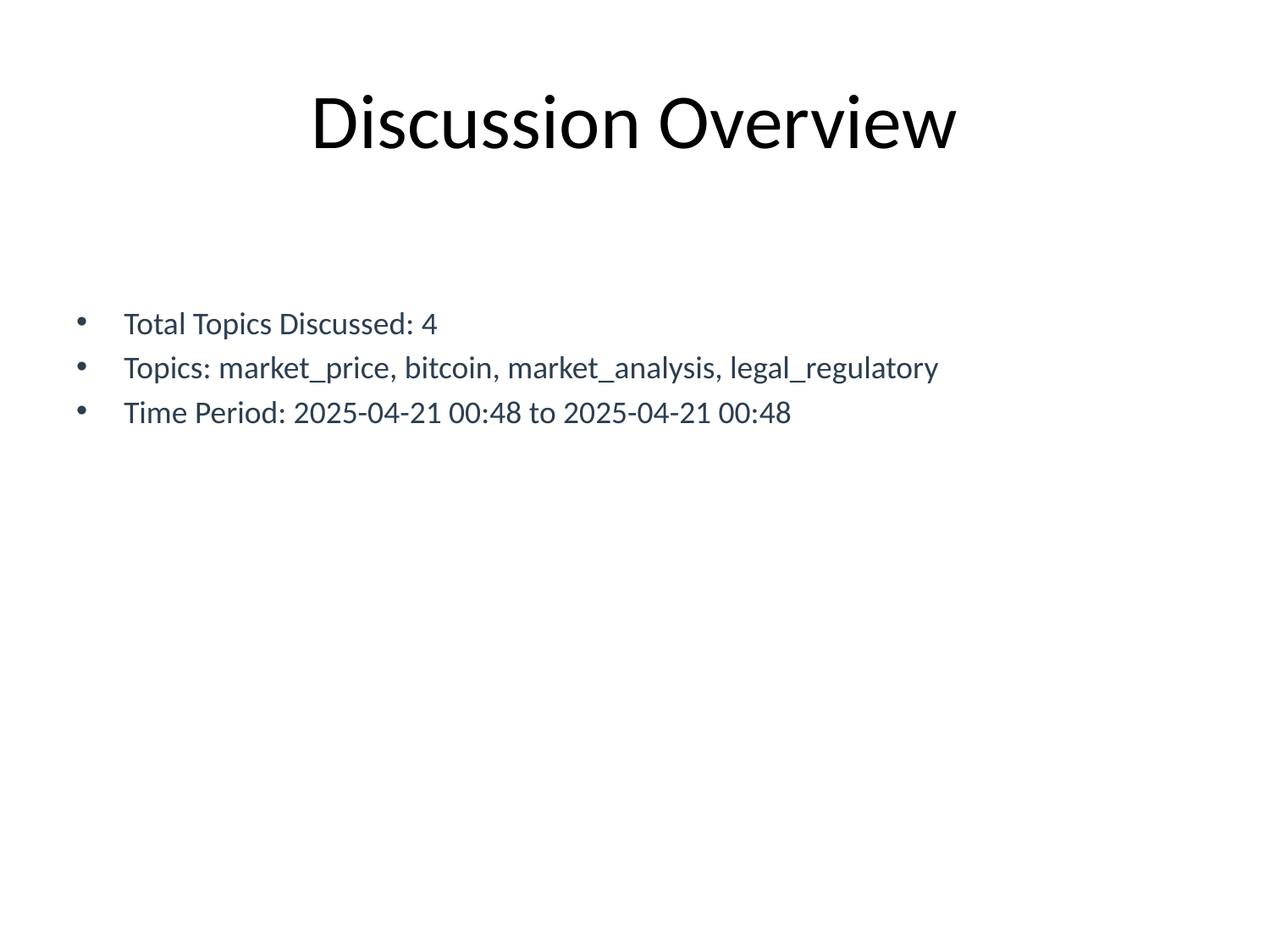

# Discussion Overview

Total Topics Discussed: 4
Topics: market_price, bitcoin, market_analysis, legal_regulatory
Time Period: 2025-04-21 00:48 to 2025-04-21 00:48